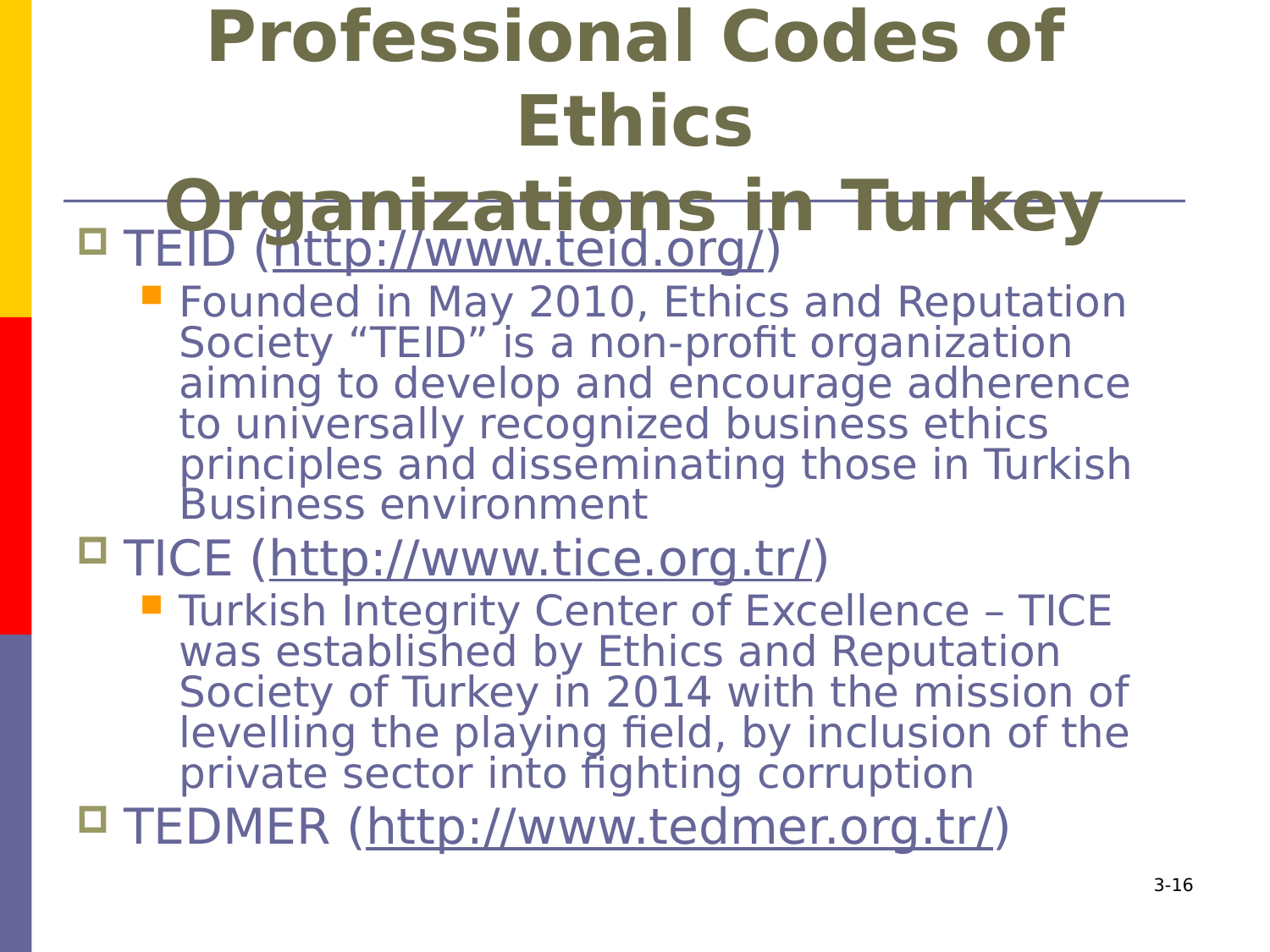

# Professional Codes of Ethics Organizations in Turkey
TEID (http://www.teid.org/)
Founded in May 2010, Ethics and Reputation Society “TEID” is a non-­profit organization aiming to develop and encourage adherence   to universally recognized business ethics principles and disseminating those in Turkish Business environment
TICE (http://www.tice.org.tr/)
Turkish Integrity Center of Excellence – TICE was established by Ethics and Reputation Society of Turkey in 2014 with the mission of levelling the playing field, by inclusion of the private sector into fighting corruption
TEDMER (http://www.tedmer.org.tr/)
3-16